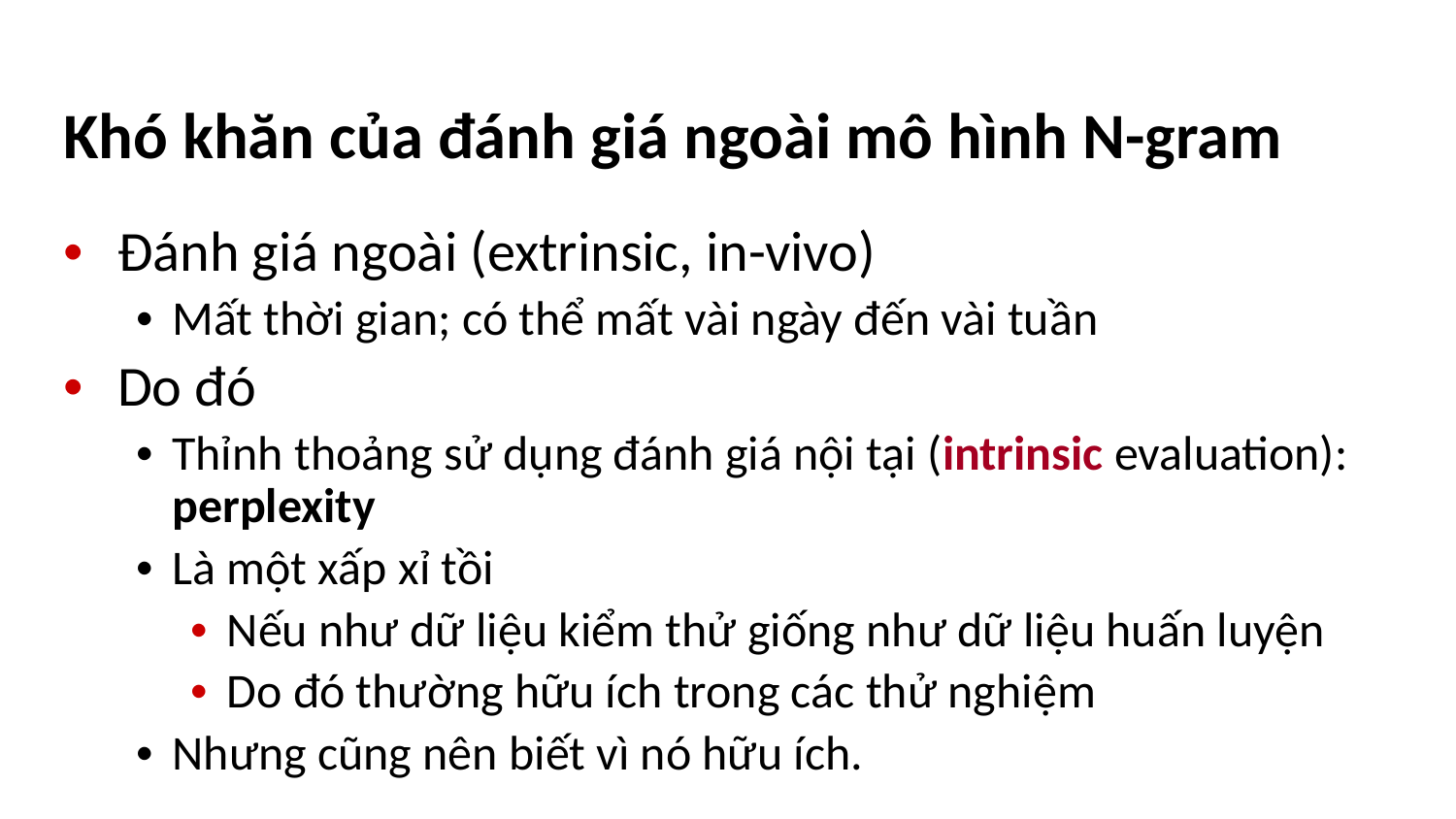

# Khó khăn của đánh giá ngoài mô hình N-gram
Đánh giá ngoài (extrinsic, in-vivo)
Mất thời gian; có thể mất vài ngày đến vài tuần
Do đó
Thỉnh thoảng sử dụng đánh giá nội tại (intrinsic evaluation): perplexity
Là một xấp xỉ tồi
Nếu như dữ liệu kiểm thử giống như dữ liệu huấn luyện
Do đó thường hữu ích trong các thử nghiệm
Nhưng cũng nên biết vì nó hữu ích.